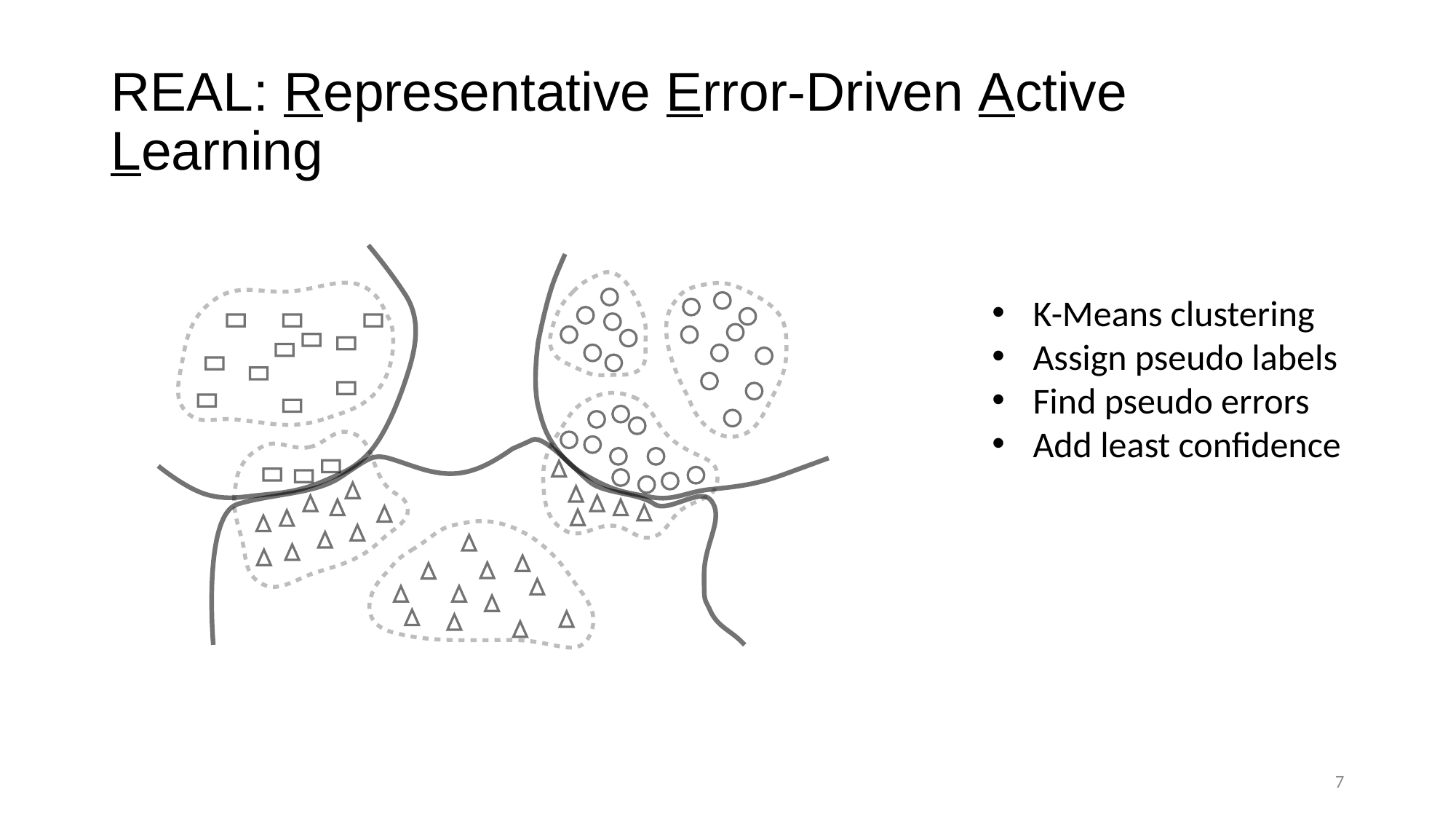

# REAL: Representative Error-Driven Active Learning

K-Means clustering
Assign pseudo labels
Find pseudo errors
Add least confidence

7